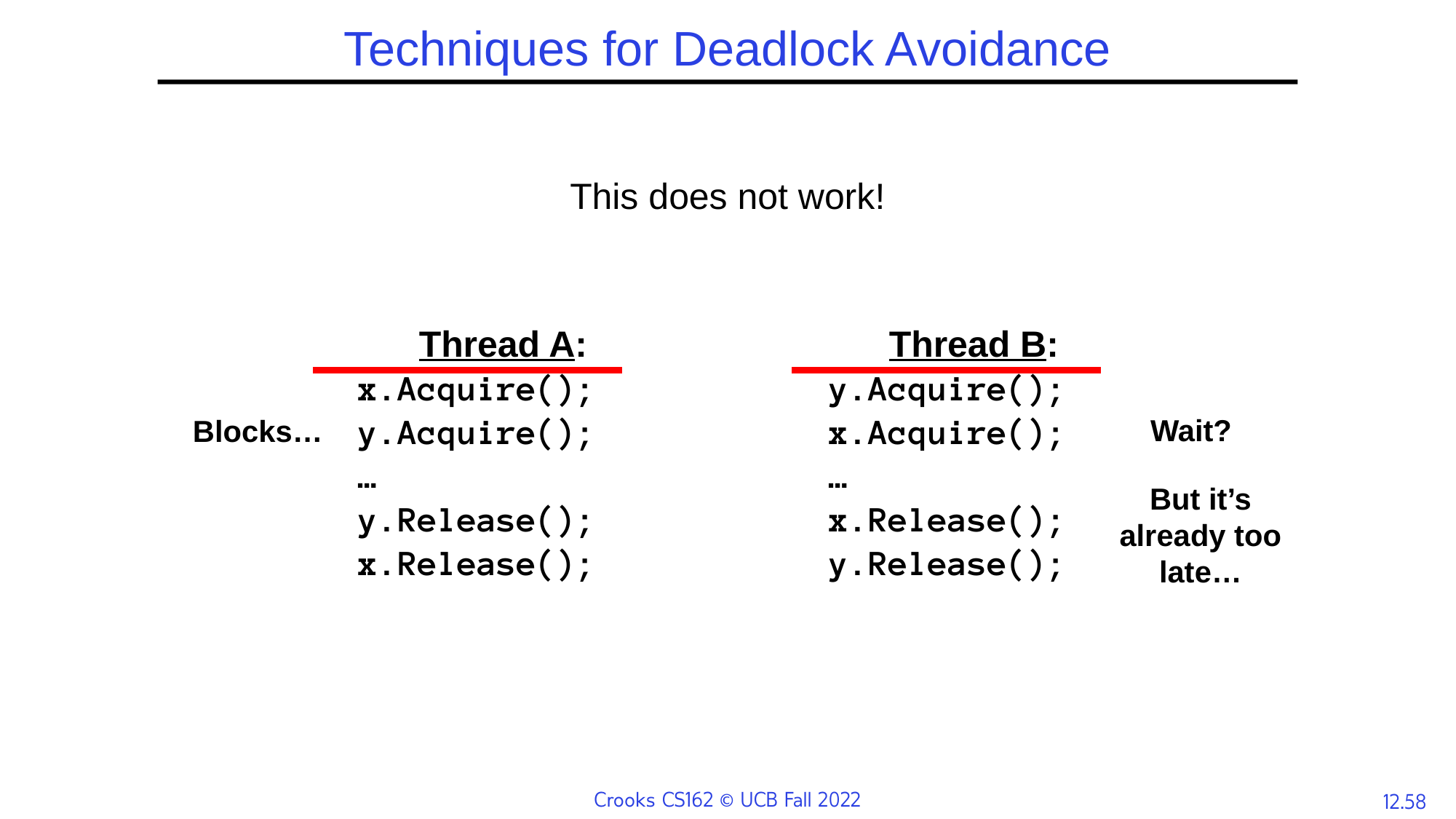

# Techniques for Deadlock Avoidance
This does not work!
Thread A:
x.Acquire();
y.Acquire();
…
y.Release();
x.Release();
Thread B:
y.Acquire();
x.Acquire();
…
x.Release();
y.Release();
Wait?
Blocks…
But it’s already too late…